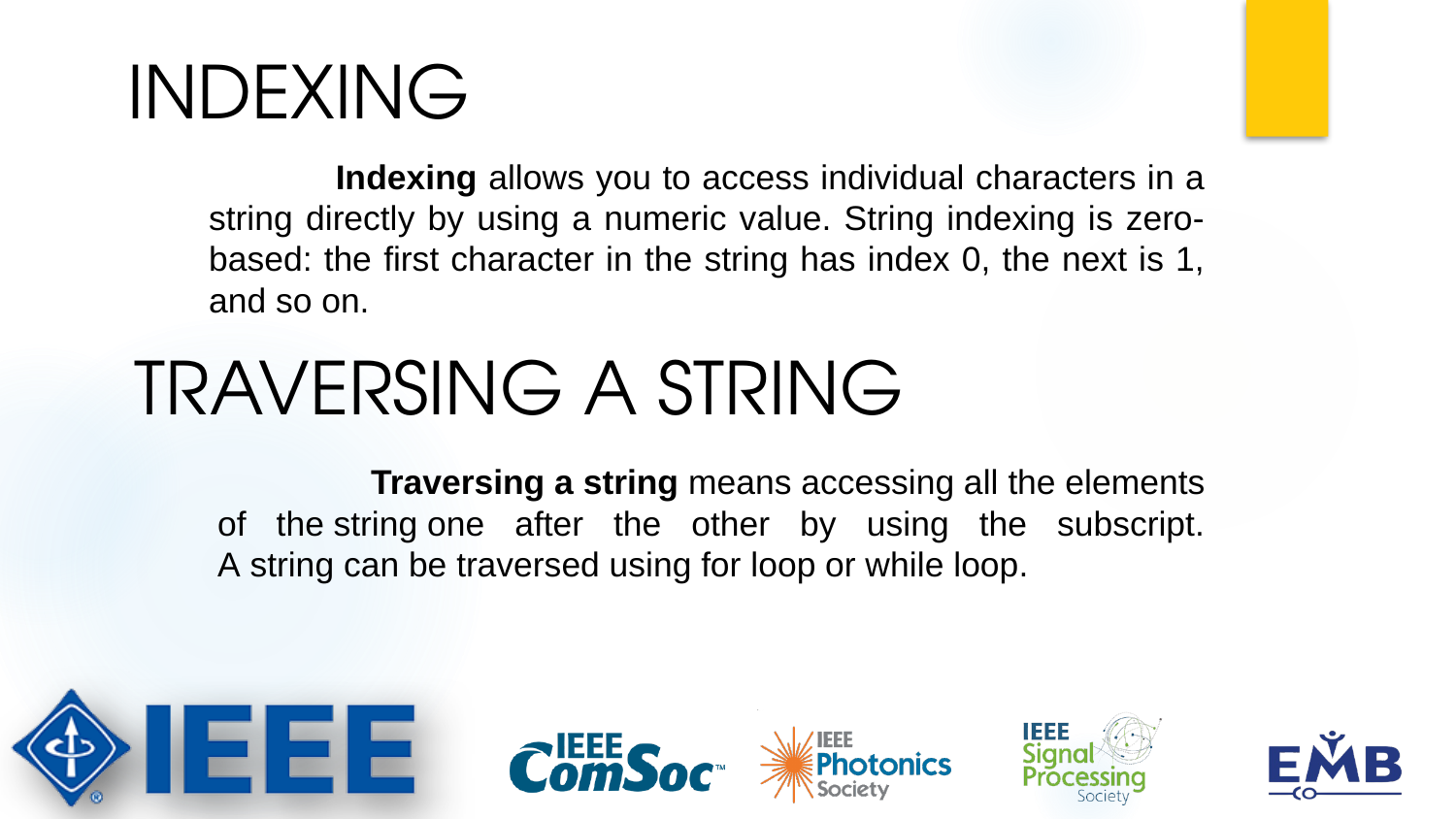

INDEXING
             Indexing allows you to access individual characters in a string directly by using a numeric value. String indexing is zero-based: the first character in the string has index 0, the next is 1, and so on.
TRAVERSING A STRING
                   Traversing a string means accessing all the elements of the string one after the other by using the subscript. A string can be traversed using for loop or while loop.